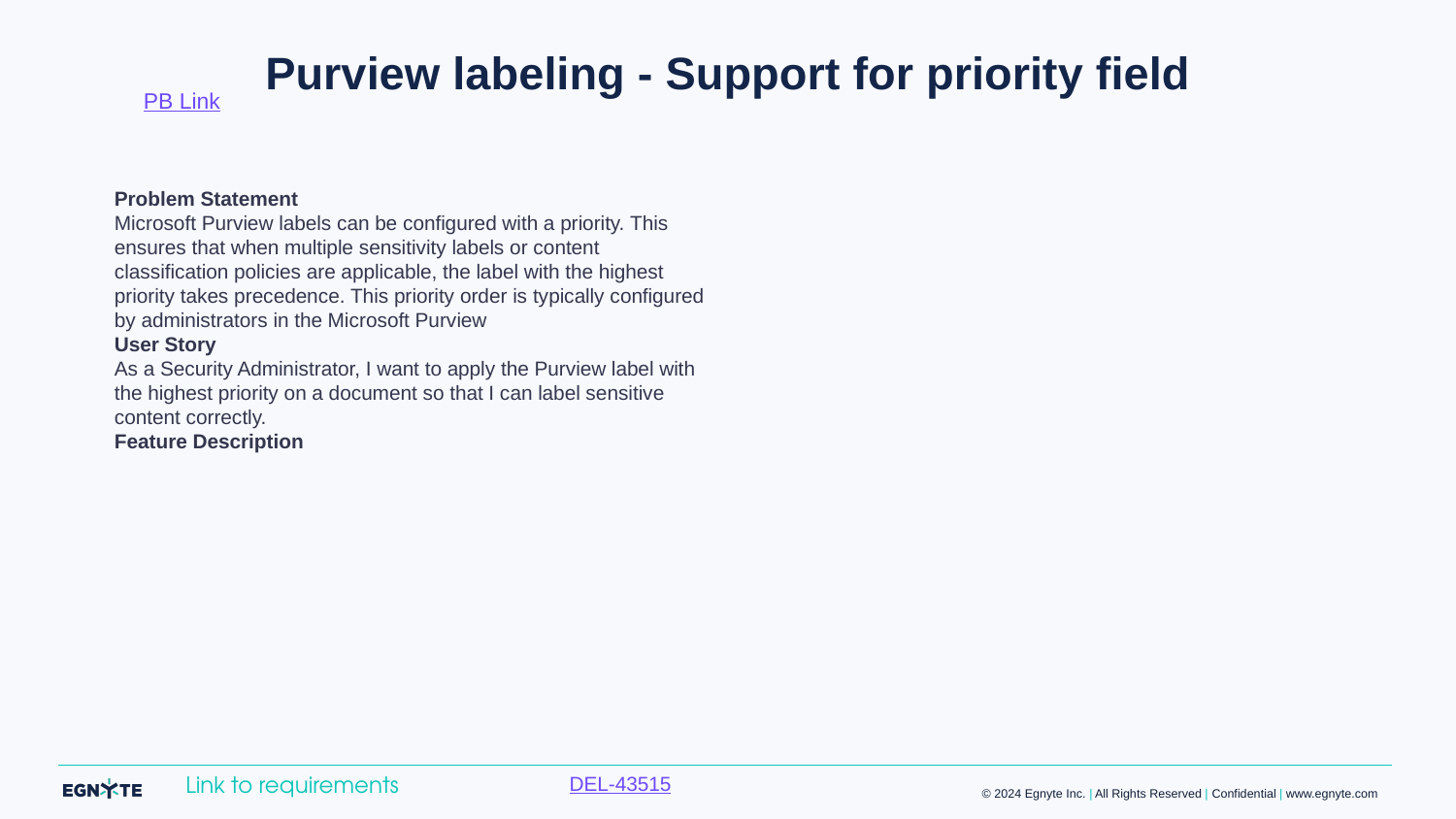

PB Link
# Purview labeling - Support for priority field

Problem Statement
Microsoft Purview labels can be configured with a priority. This ensures that when multiple sensitivity labels or content classification policies are applicable, the label with the highest priority takes precedence. This priority order is typically configured by administrators in the Microsoft Purview
User Story
As a Security Administrator, I want to apply the Purview label with the highest priority on a document so that I can label sensitive content correctly.
Feature Description

DEL-43515
Link to requirements